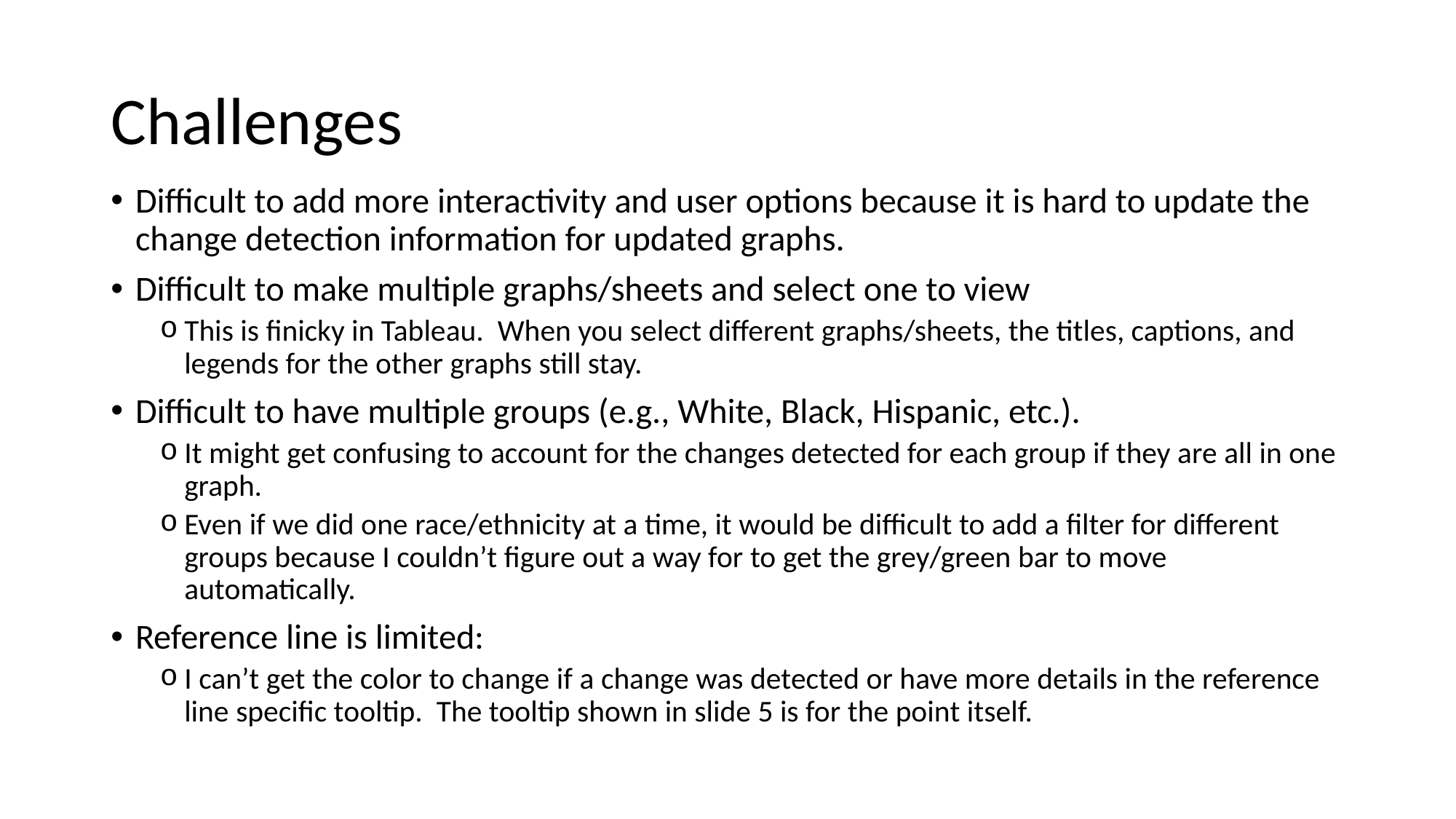

# Challenges
Difficult to add more interactivity and user options because it is hard to update the change detection information for updated graphs.
Difficult to make multiple graphs/sheets and select one to view
This is finicky in Tableau.  When you select different graphs/sheets, the titles, captions, and legends for the other graphs still stay.
Difficult to have multiple groups (e.g., White, Black, Hispanic, etc.).
It might get confusing to account for the changes detected for each group if they are all in one graph.
Even if we did one race/ethnicity at a time, it would be difficult to add a filter for different groups because I couldn’t figure out a way for to get the grey/green bar to move automatically.
Reference line is limited:
I can’t get the color to change if a change was detected or have more details in the reference line specific tooltip.  The tooltip shown in slide 5 is for the point itself.